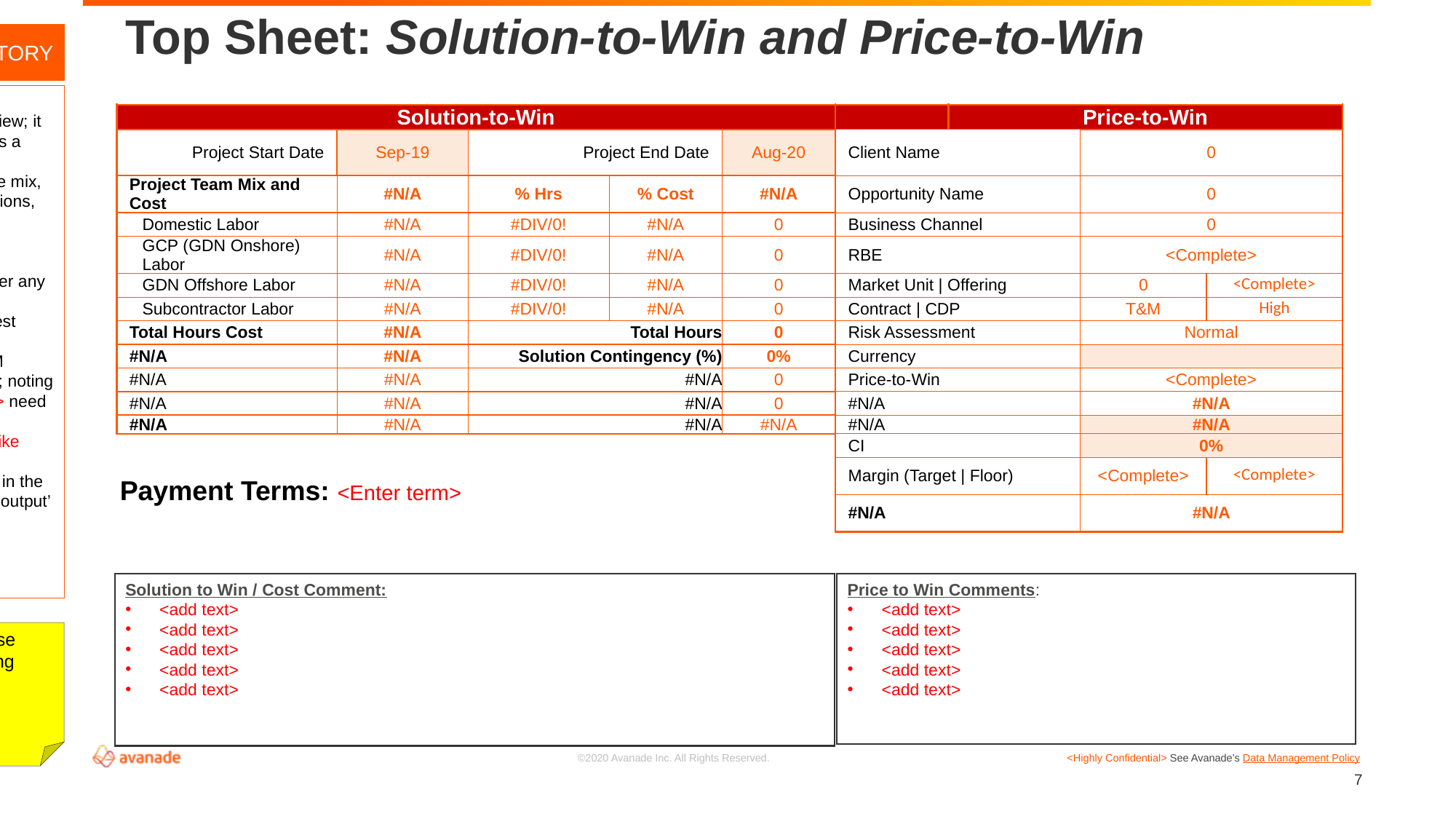

# Top Sheet: Solution-to-Win and Price-to-Win
MANDATORY
Slide Purpose:
This slide is for use in Deal Review; it provides deal review participants a snapshot of the core solution commercials including workforce mix, effort/cost estimates and allocations, contingency, CI and price.

Instructions:
Do NOT delete this slide under any circumstances
Ensure you are using the latest DPM template
Copy this table from the DPM worksheet ‘SP051 TopSheet’; noting fields labelled as <Complete> need to be manually edited.
Populate all text formatted <like this> in bottom table
Note: Payment term is found in the DPM in cell C31 of the ‘ODE output’ tab
Delete this message upon completion
| Solution-to-Win |  |  |  |  |  | Price-to-Win |  |  |
| --- | --- | --- | --- | --- | --- | --- | --- | --- |
| Project Start Date | Sep-19 | Project End Date |  | Aug-20 | Client Name |  | 0 |  |
| Project Team Mix and Cost | #N/A | % Hrs | % Cost | #N/A | Opportunity Name |  | 0 |  |
| Domestic Labor | #N/A | #DIV/0! | #N/A | 0 | Business Channel |  | 0 |  |
| GCP (GDN Onshore) Labor | #N/A | #DIV/0! | #N/A | 0 | RBE |  | <Complete> |  |
| GDN Offshore Labor | #N/A | #DIV/0! | #N/A | 0 | Market Unit | Offering |  | 0 | <Complete> |
| Subcontractor Labor | #N/A | #DIV/0! | #N/A | 0 | Contract | CDP |  | T&M | High |
| Total Hours Cost | #N/A | Total Hours |  | 0 | Risk Assessment |  | Normal |  |
| #N/A | #N/A | Solution Contingency (%) |  | 0% | Currency |  |  |  |
| #N/A | #N/A | #N/A |  | 0 | Price-to-Win |  | <Complete> |  |
| #N/A | #N/A | #N/A |  | 0 | #N/A |  | #N/A |  |
| #N/A | #N/A | #N/A |  | #N/A | #N/A |  | #N/A |  |
|  |  |  |  |  | CI |  | 0% |  |
| Note: Copy this table into the SPO51 Top Sheet page. |  |  |  |  | Margin (Target | Floor) |  | <Complete> | <Complete> |
| Note: Changing the currency on the Project Output tab (Cell H2) will change the currency on this tab as well |  |  |  |  | #N/A |  | #N/A |  |
Payment Terms: <Enter term>
Solution to Win / Cost Comment:
<add text>
<add text>
<add text>
<add text>
<add text>

Price to Win Comments:
<add text>
<add text>
<add text>
<add text>
<add text>

Sticky note to use during solutioning
7